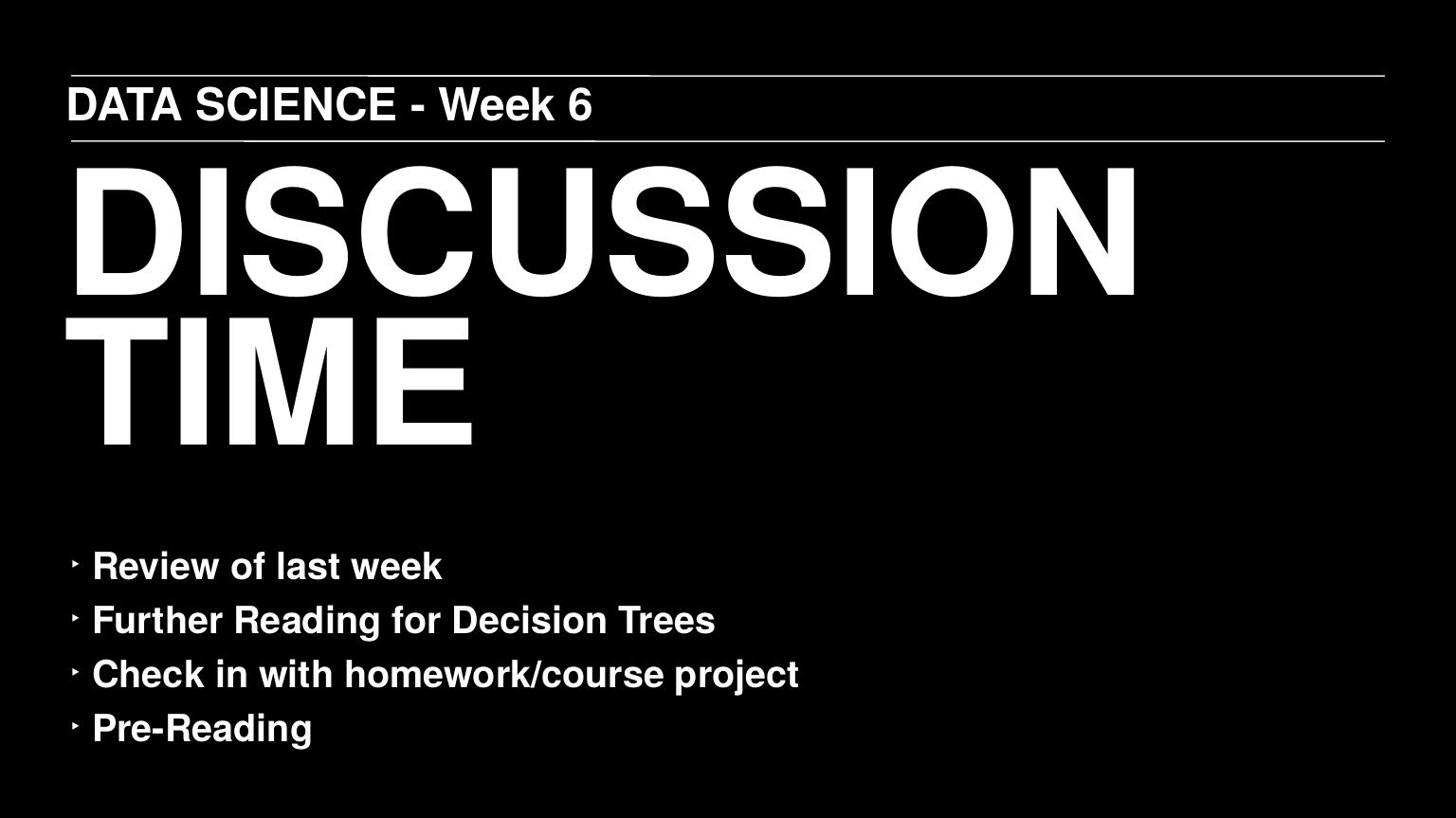

DATA SCIENCE - Week 6

DISCUSSION TIME

Review of last week
Further Reading for Decision Trees
Check in with homework/course project
Pre-Reading